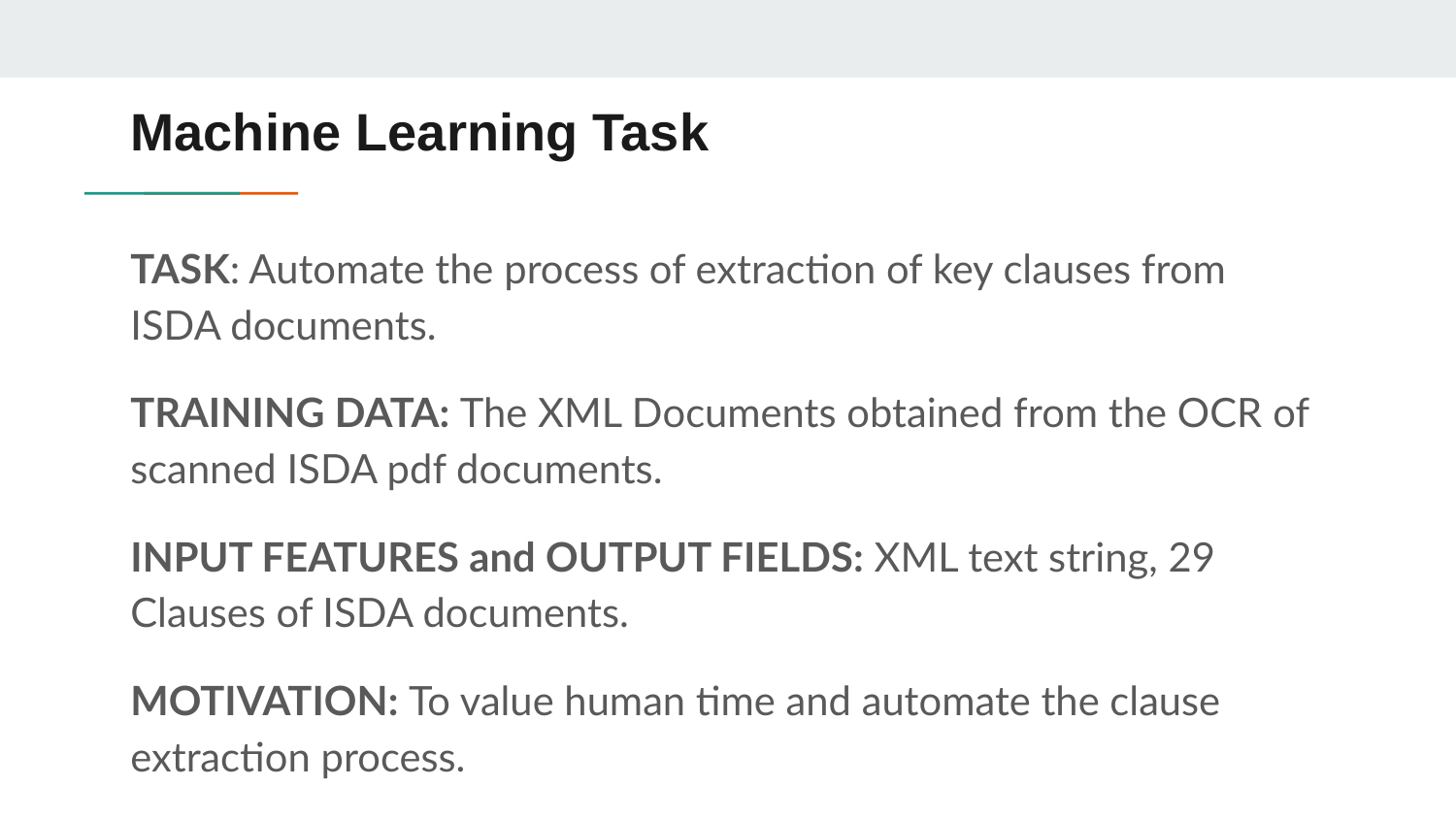

# Machine Learning Task
TASK: Automate the process of extraction of key clauses from ISDA documents.
TRAINING DATA: The XML Documents obtained from the OCR of scanned ISDA pdf documents.
INPUT FEATURES and OUTPUT FIELDS: XML text string, 29 Clauses of ISDA documents.
MOTIVATION: To value human time and automate the clause extraction process.